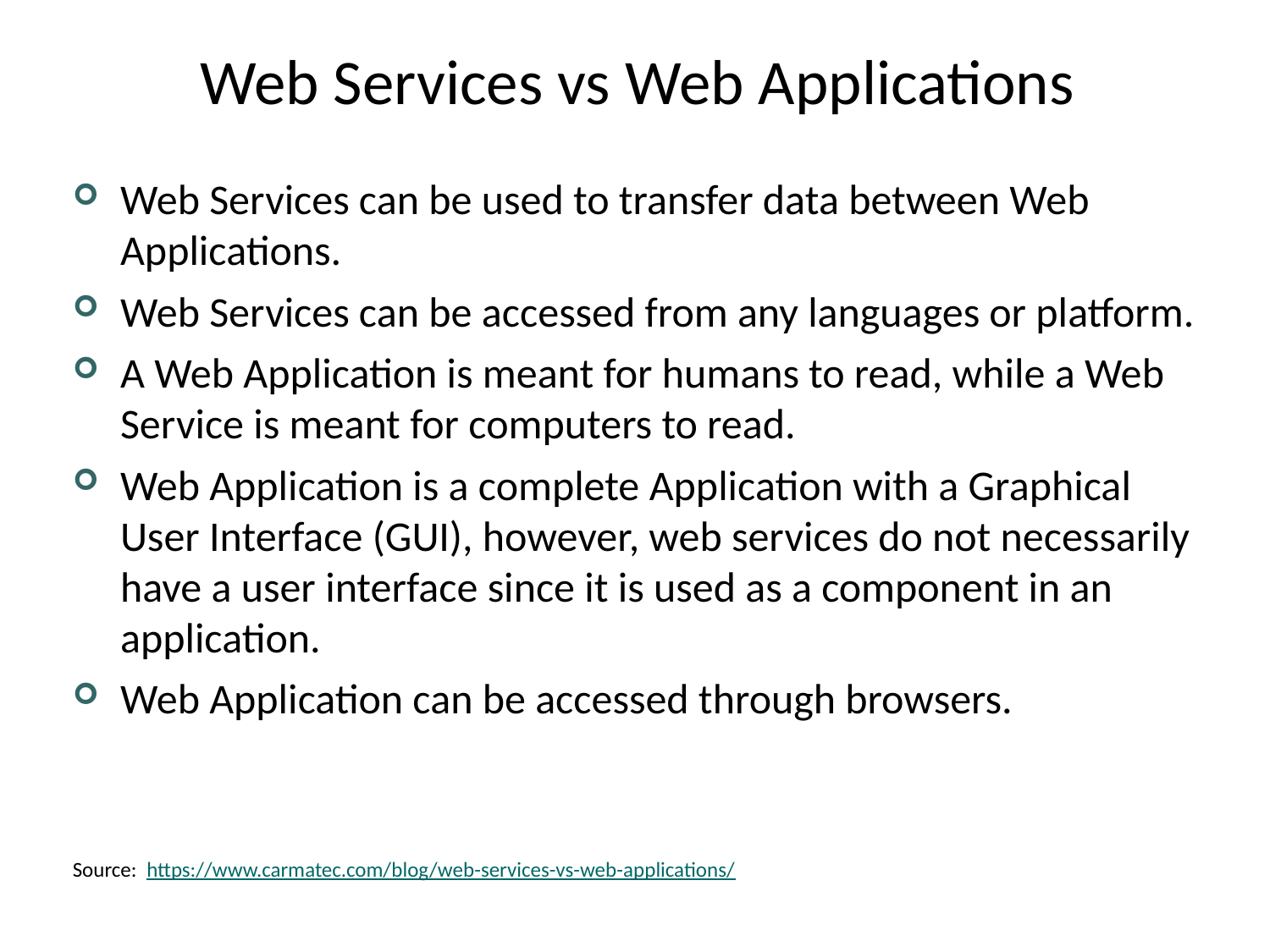

# Web Services vs Web Applications
Web Services can be used to transfer data between Web Applications.
Web Services can be accessed from any languages or platform.
A Web Application is meant for humans to read, while a Web Service is meant for computers to read.
Web Application is a complete Application with a Graphical User Interface (GUI), however, web services do not necessarily have a user interface since it is used as a component in an application.
Web Application can be accessed through browsers.

Source:  https://www.carmatec.com/blog/web-services-vs-web-applications/